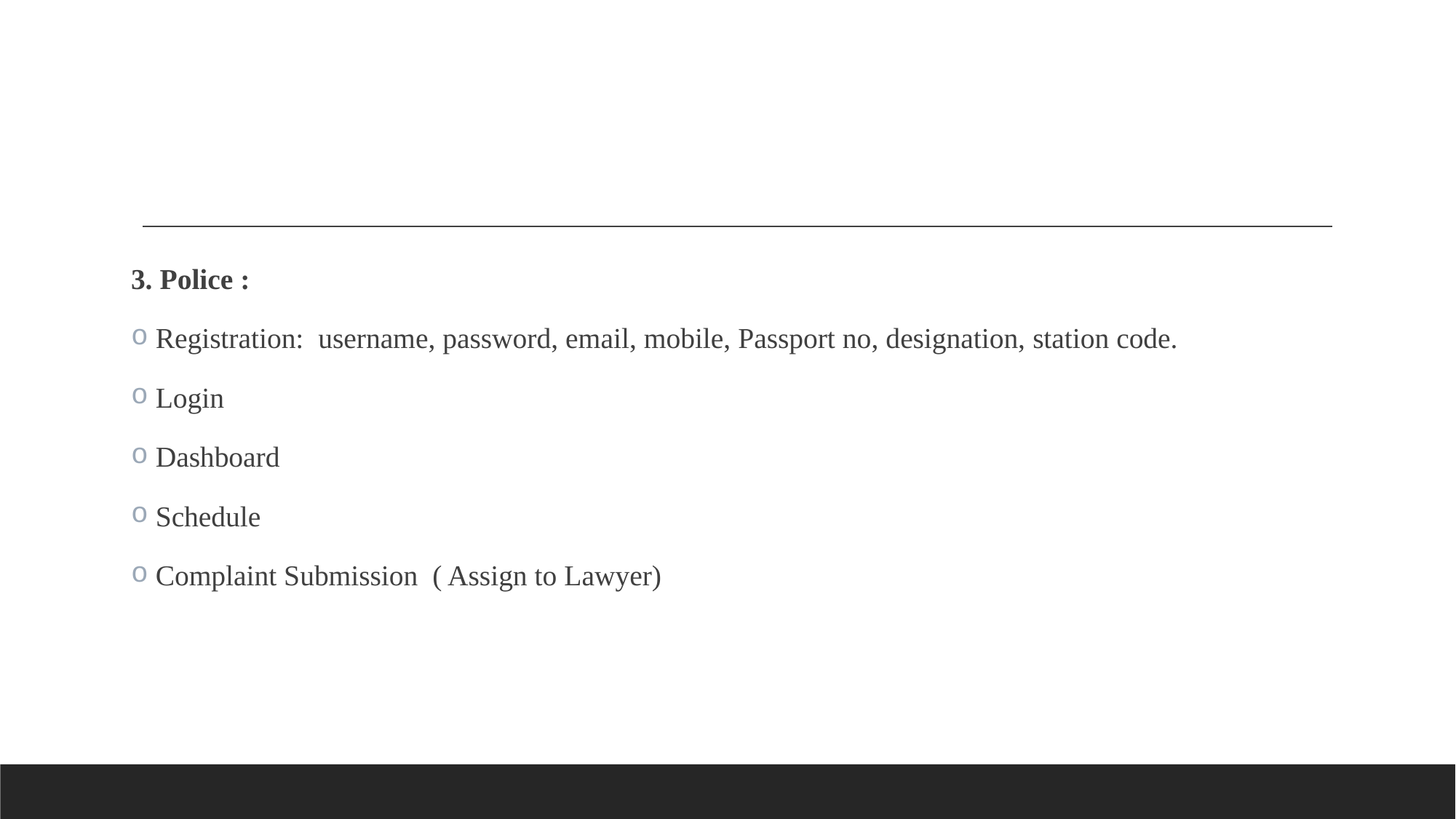

#
3. Police :
 Registration:  username, password, email, mobile, Passport no, designation, station code.
 Login
 Dashboard
 Schedule
 Complaint Submission  ( Assign to Lawyer)